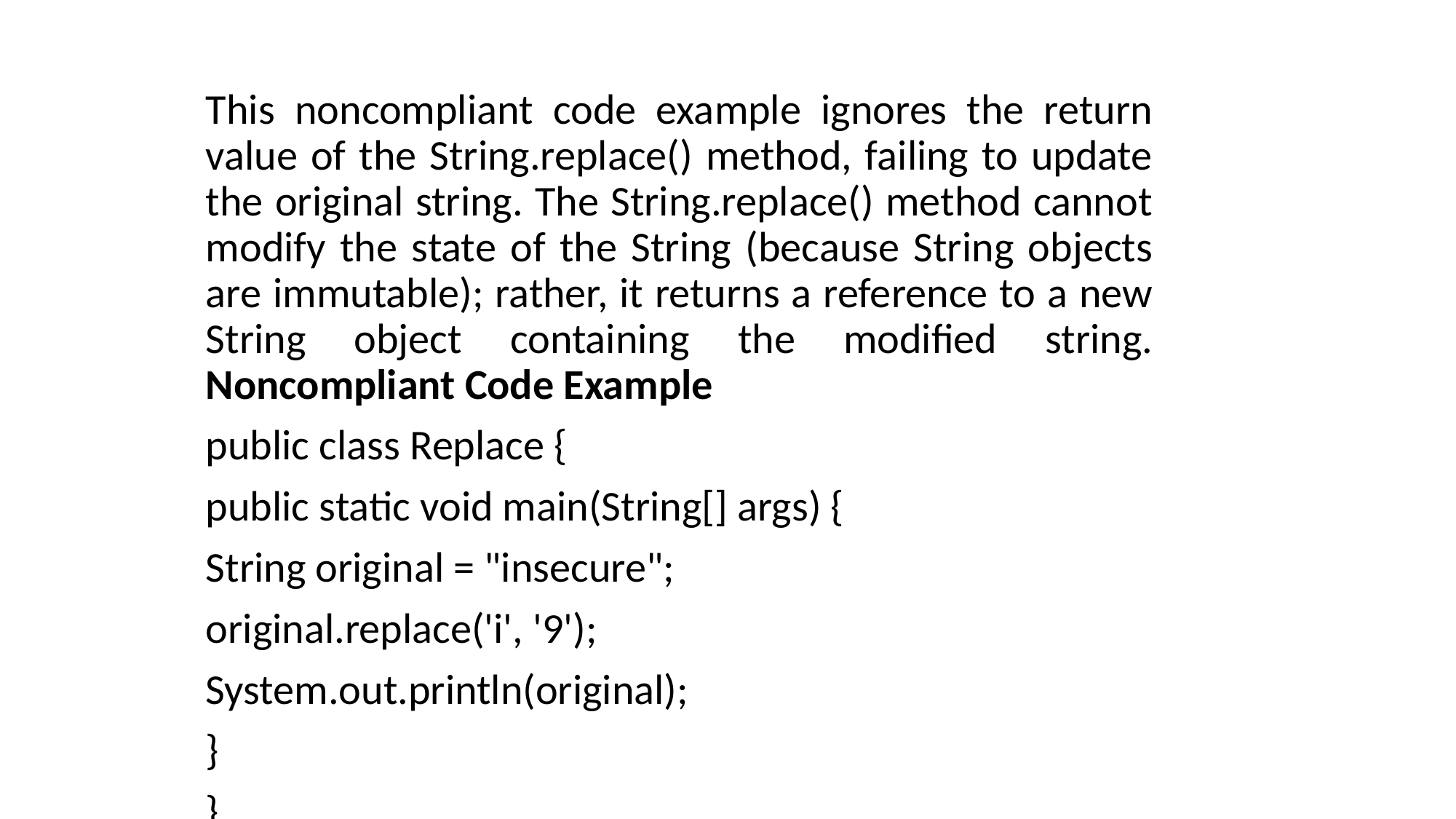

This noncompliant code example ignores the return value of the String.replace() method, failing to update the original string. The String.replace() method cannot modify the state of the String (because String objects are immutable); rather, it returns a reference to a new String object containing the modified string. Noncompliant Code Example
public class Replace {
public static void main(String[] args) {
String original = "insecure";
original.replace('i', '9');
System.out.println(original);
}
}